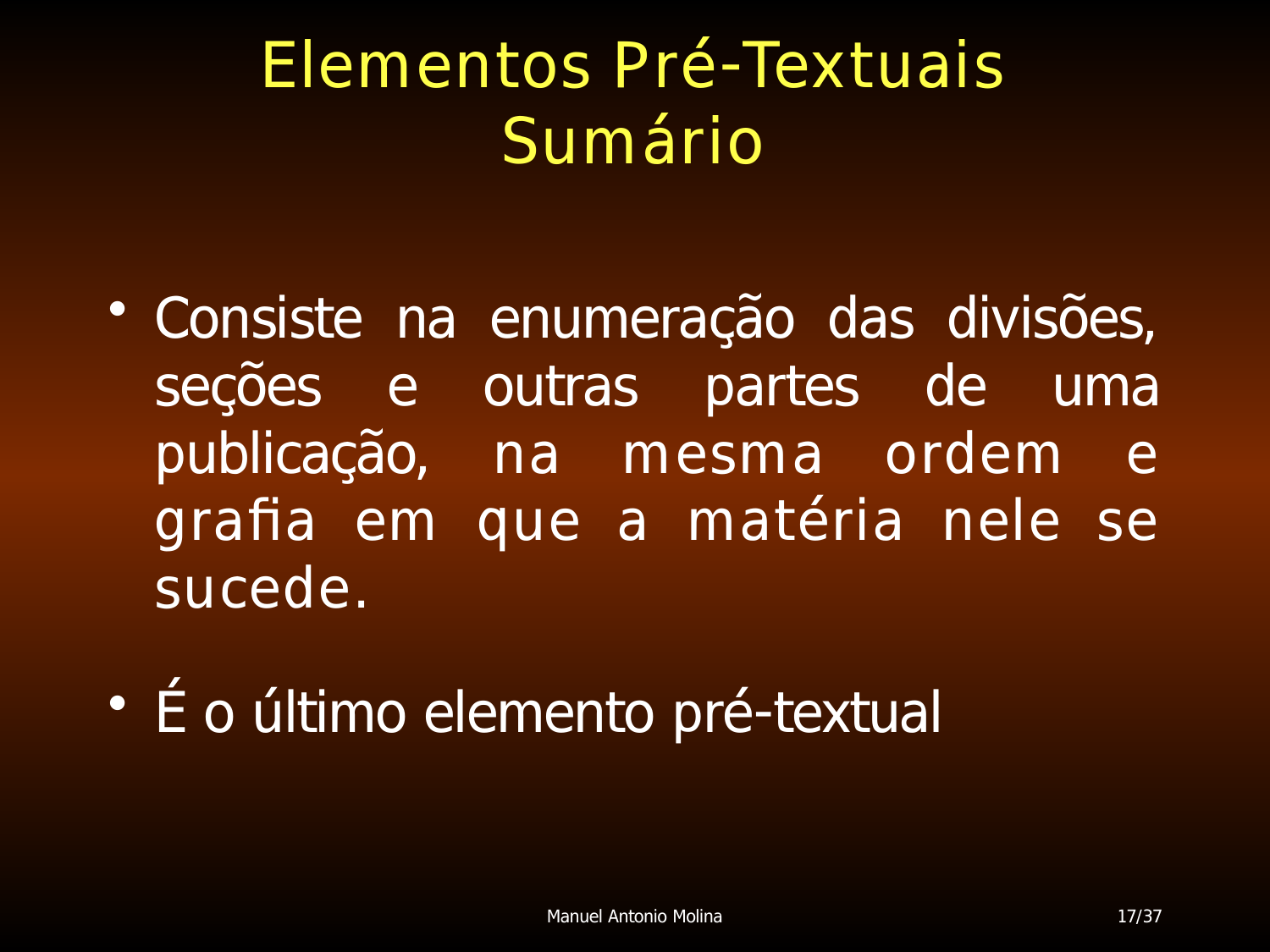

# Elementos Pré-Textuais Sumário
Consiste na enumeração das divisões, seções e outras partes de uma publicação, na mesma ordem e grafia em que a matéria nele se sucede.
É o último elemento pré-textual
Manuel Antonio Molina
17/37